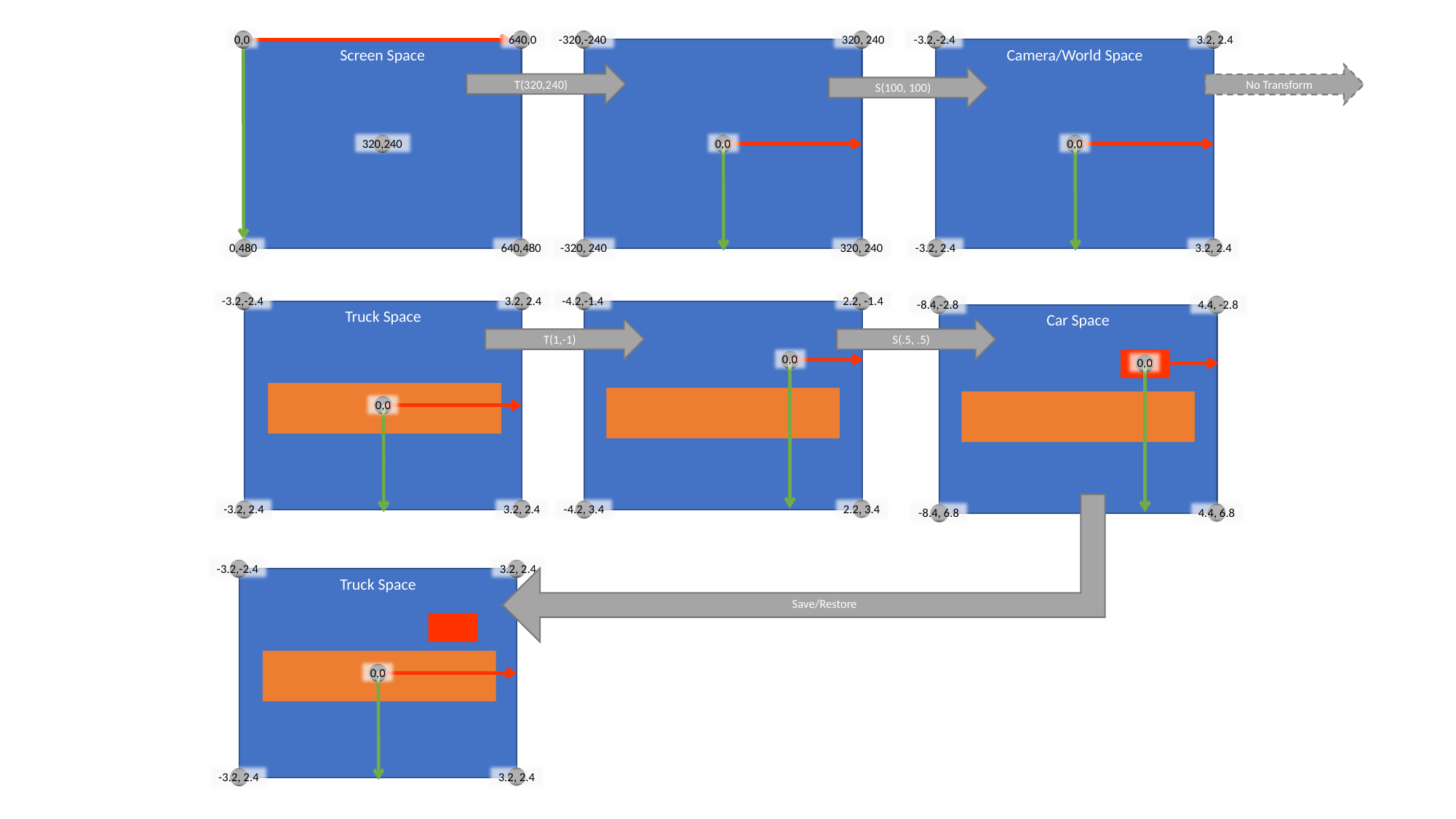

0,0
640,0

Screen Space
320,240

640,480
0,480

-320,-240
320, 240

0,0

320, 240
-320, 240

-3.2,-2.4
3.2, 2.4

Camera/World Space
0,0

3.2, 2.4
-3.2, 2.4

T(320,240)
S(100, 100)

-3.2,-2.4
3.2, 2.4

Truck Space

0,0

3.2, 2.4
-3.2, 2.4

-4.2,-1.4
2.2, -1.4

0,0

2.2, 3.4
-4.2, 3.4

-8.4,-2.8
4.4, -2.8

Car Space

0,0

4.4, 6.8
-8.4, 6.8

T(1,-1)
S(.5, .5)
-3.2,-2.4
3.2, 2.4

Truck Space

0,0

3.2, 2.4
-3.2, 2.4

Save/Restore

No Transform